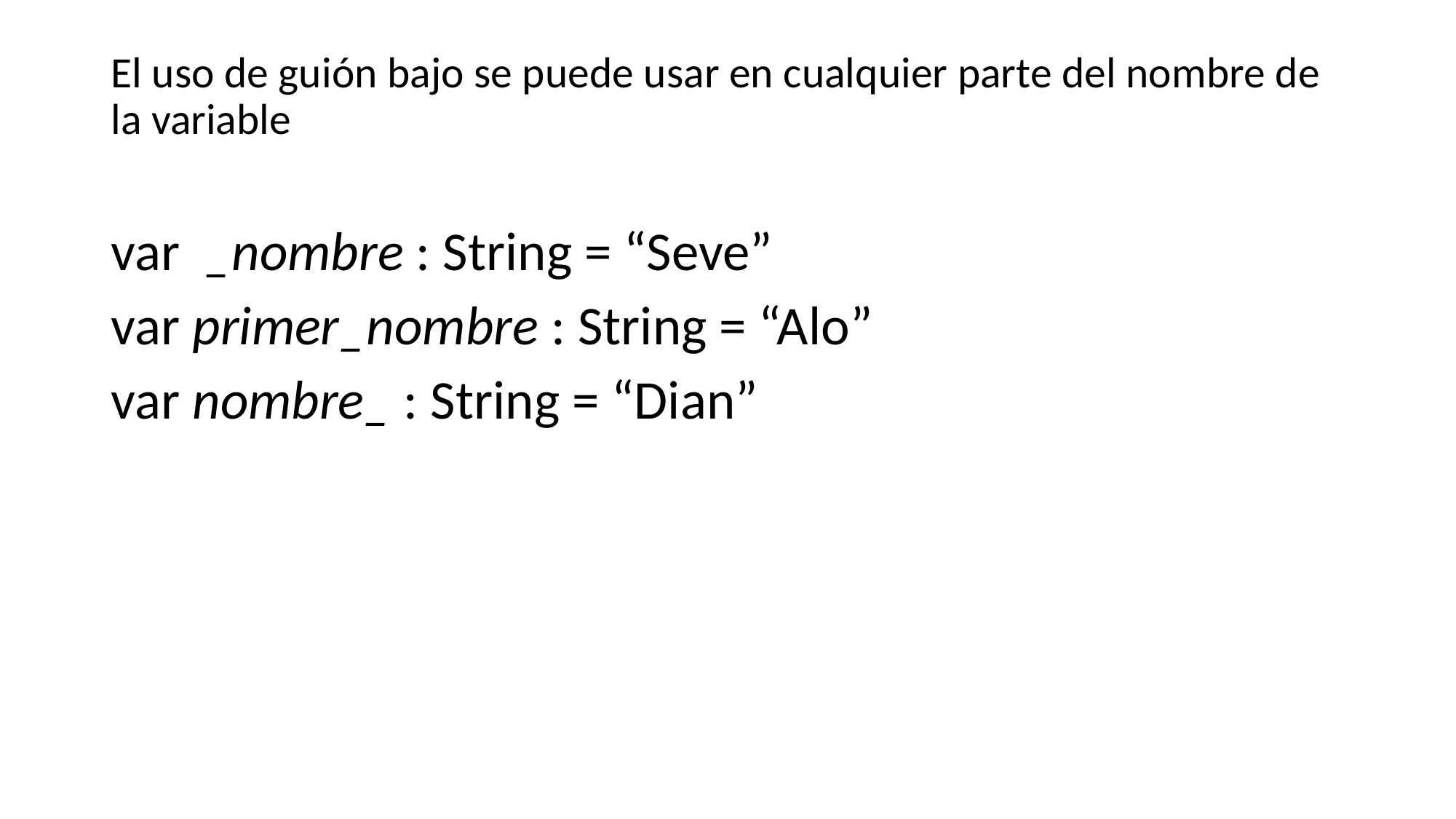

# El uso de guión bajo se puede usar en cualquier parte del nombre de la variable
var  _nombre : String = “Seve”
var primer_nombre : String = “Alo”
var nombre_ : String = “Dian”